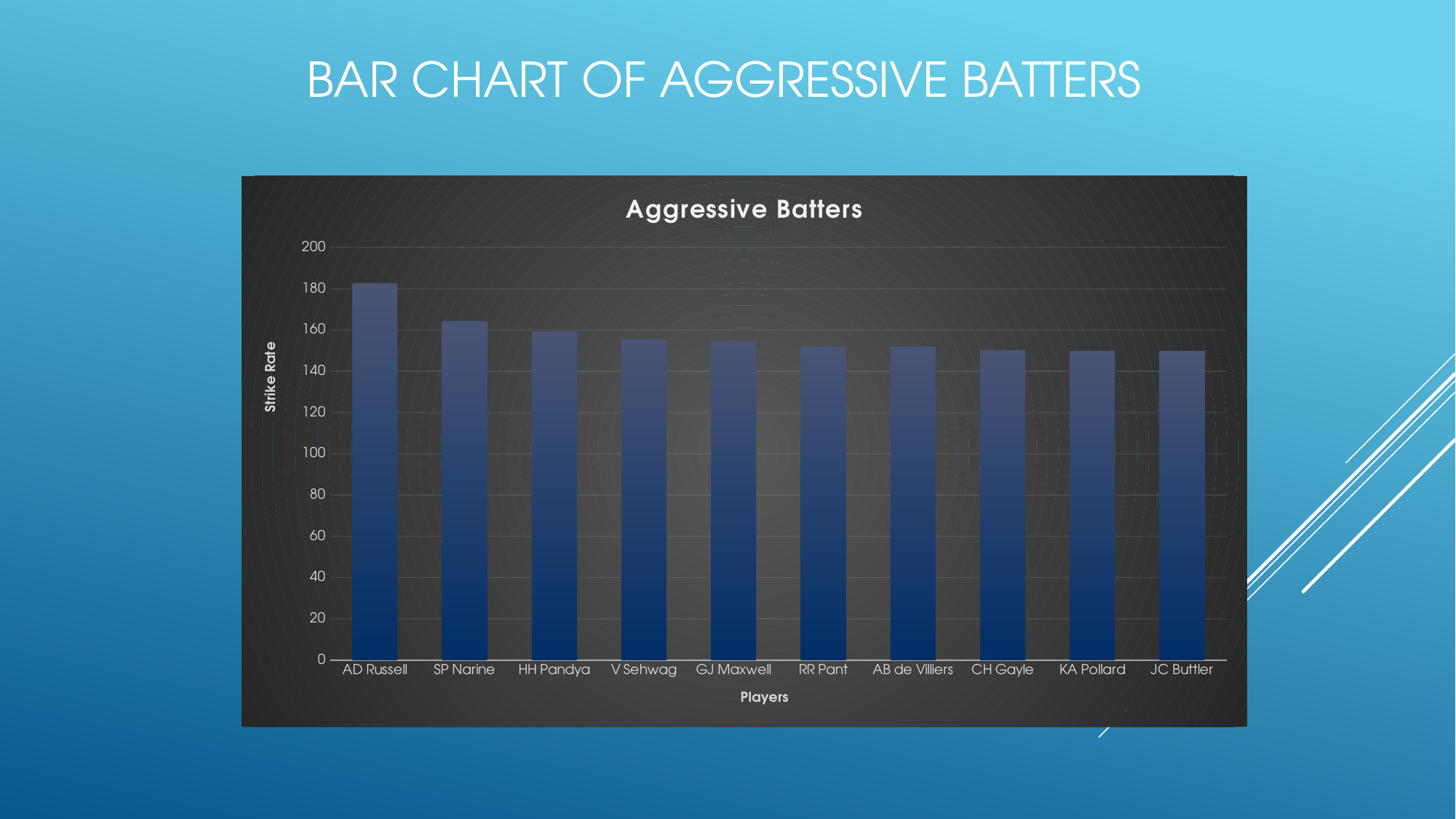

# Bar Chart of Aggressive Batters

### Chart: Aggressive Batters

| Category | rounded_strike_rate |
|---|---|
| AD Russell | 182.332 |
| SP Narine | 164.273 |
| HH Pandya | 159.268 |
| V Sehwag | 155.442 |
| GJ Maxwell | 154.676 |
| RR Pant | 151.974 |
| AB de Villiers | 151.911 |
| CH Gayle | 150.11 |
| KA Pollard | 149.876 |
| JC Buttler | 149.564 |